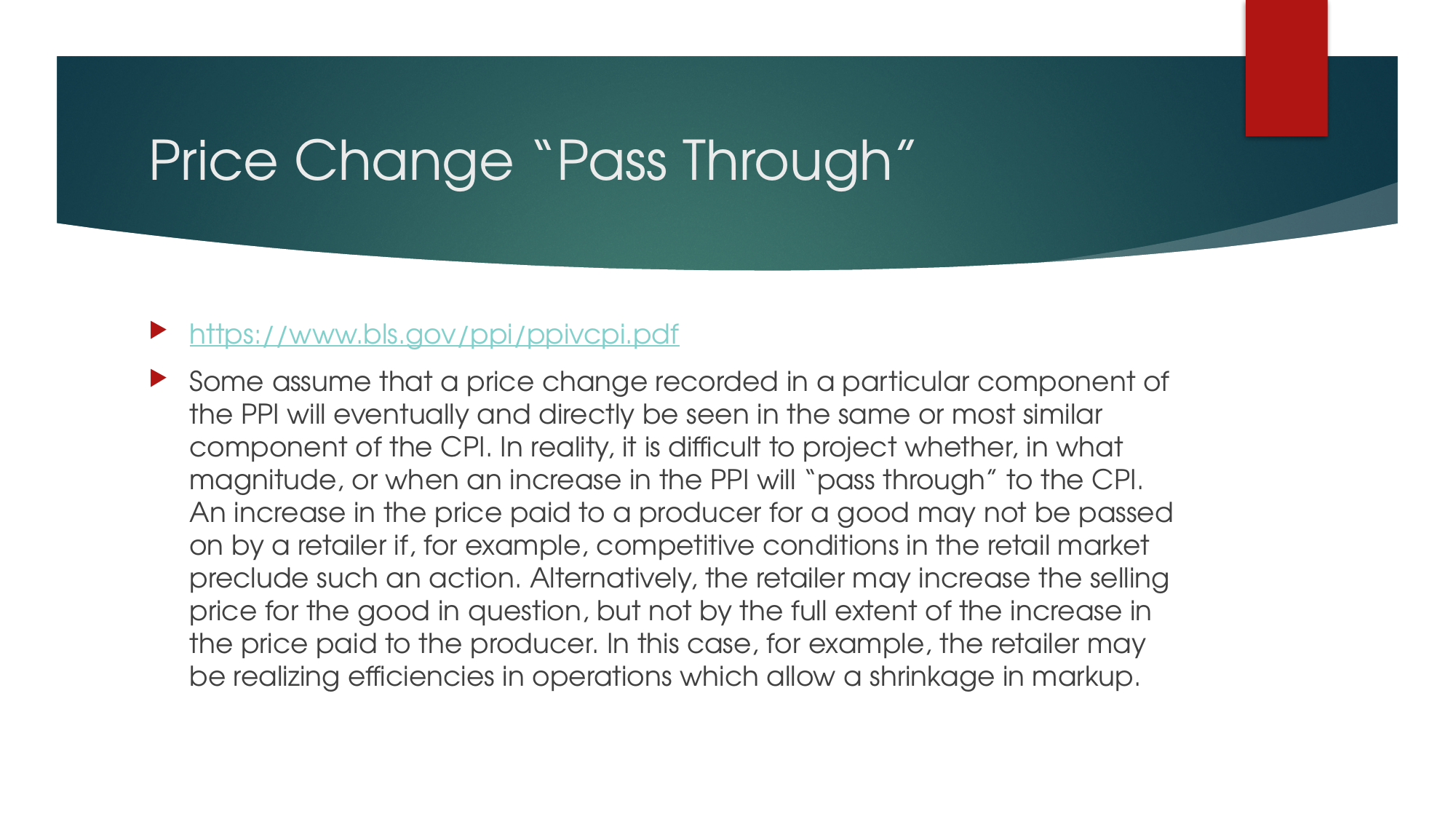

# Price Change “Pass Through”
https://www.bls.gov/ppi/ppivcpi.pdf
Some assume that a price change recorded in a particular component of the PPI will eventually and directly be seen in the same or most similar component of the CPI. In reality, it is difficult to project whether, in what magnitude, or when an increase in the PPI will “pass through” to the CPI. An increase in the price paid to a producer for a good may not be passed on by a retailer if, for example, competitive conditions in the retail market preclude such an action. Alternatively, the retailer may increase the selling price for the good in question, but not by the full extent of the increase in the price paid to the producer. In this case, for example, the retailer may be realizing efficiencies in operations which allow a shrinkage in markup.